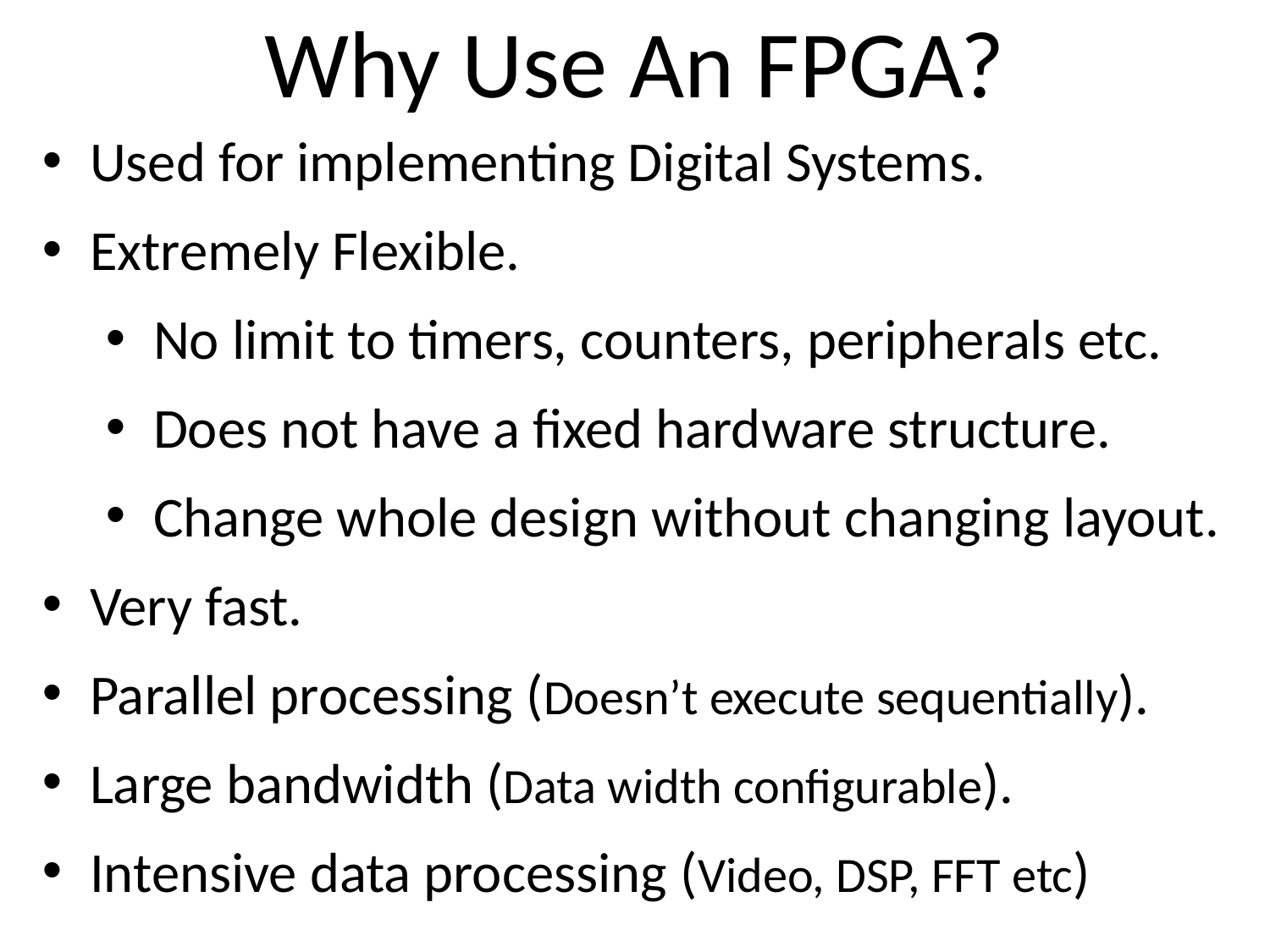

Why Use An FPGA?
Used for implementing Digital Systems.
Extremely Flexible.
No limit to timers, counters, peripherals etc.
Does not have a fixed hardware structure.
Change whole design without changing layout.
Very fast.
Parallel processing (Doesn’t execute sequentially).
Large bandwidth (Data width configurable).
Intensive data processing (Video, DSP, FFT etc)